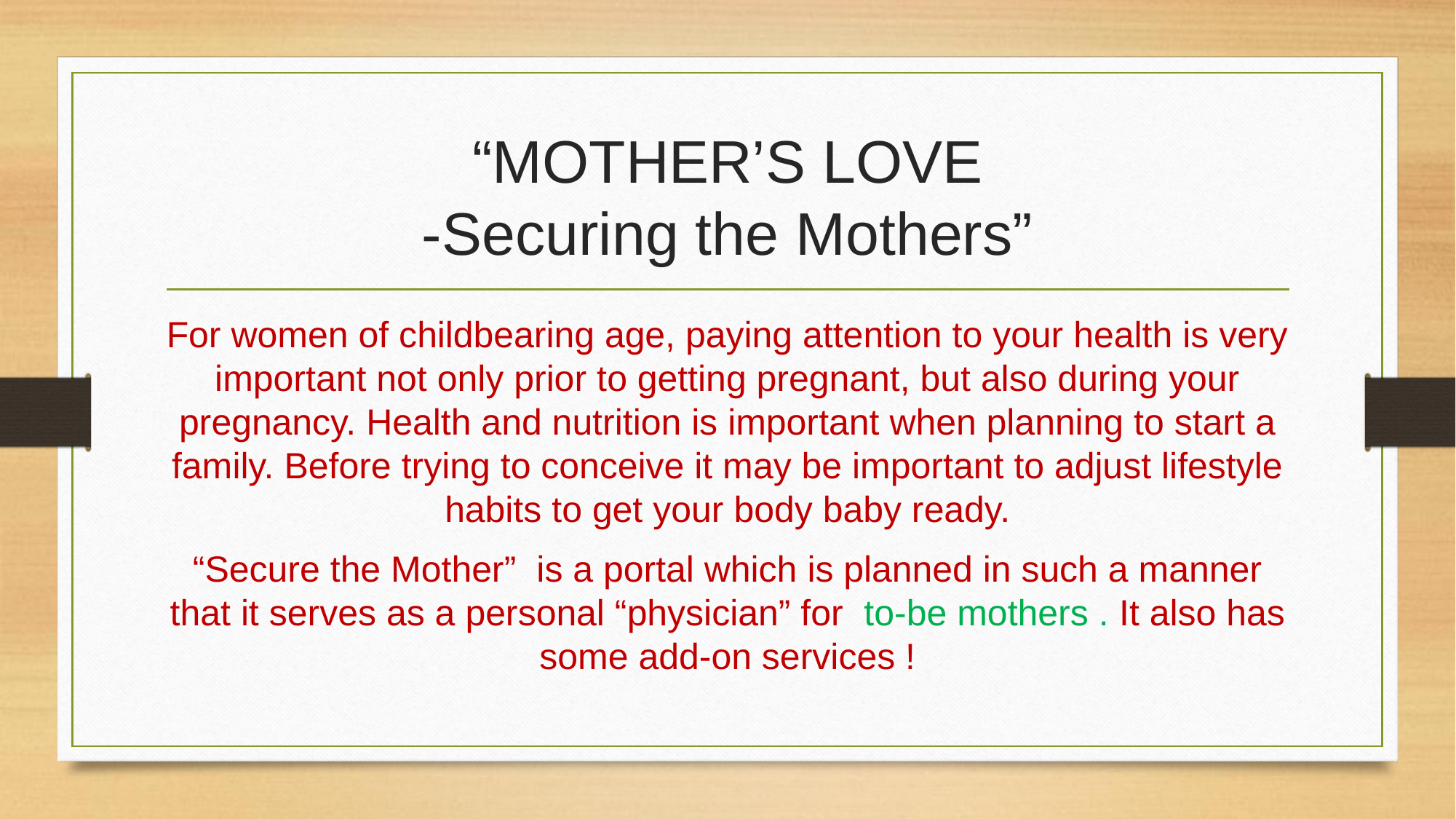

# “MOTHER’S LOVE -Securing the Mothers”
For women of childbearing age, paying attention to your health is very important not only prior to getting pregnant, but also during your pregnancy. Health and nutrition is important when planning to start a family. Before trying to conceive it may be important to adjust lifestyle habits to get your body baby ready.
“Secure the Mother”  is a portal which is planned in such a manner that it serves as a personal “physician” for  to-be mothers . It also has some add-on services !